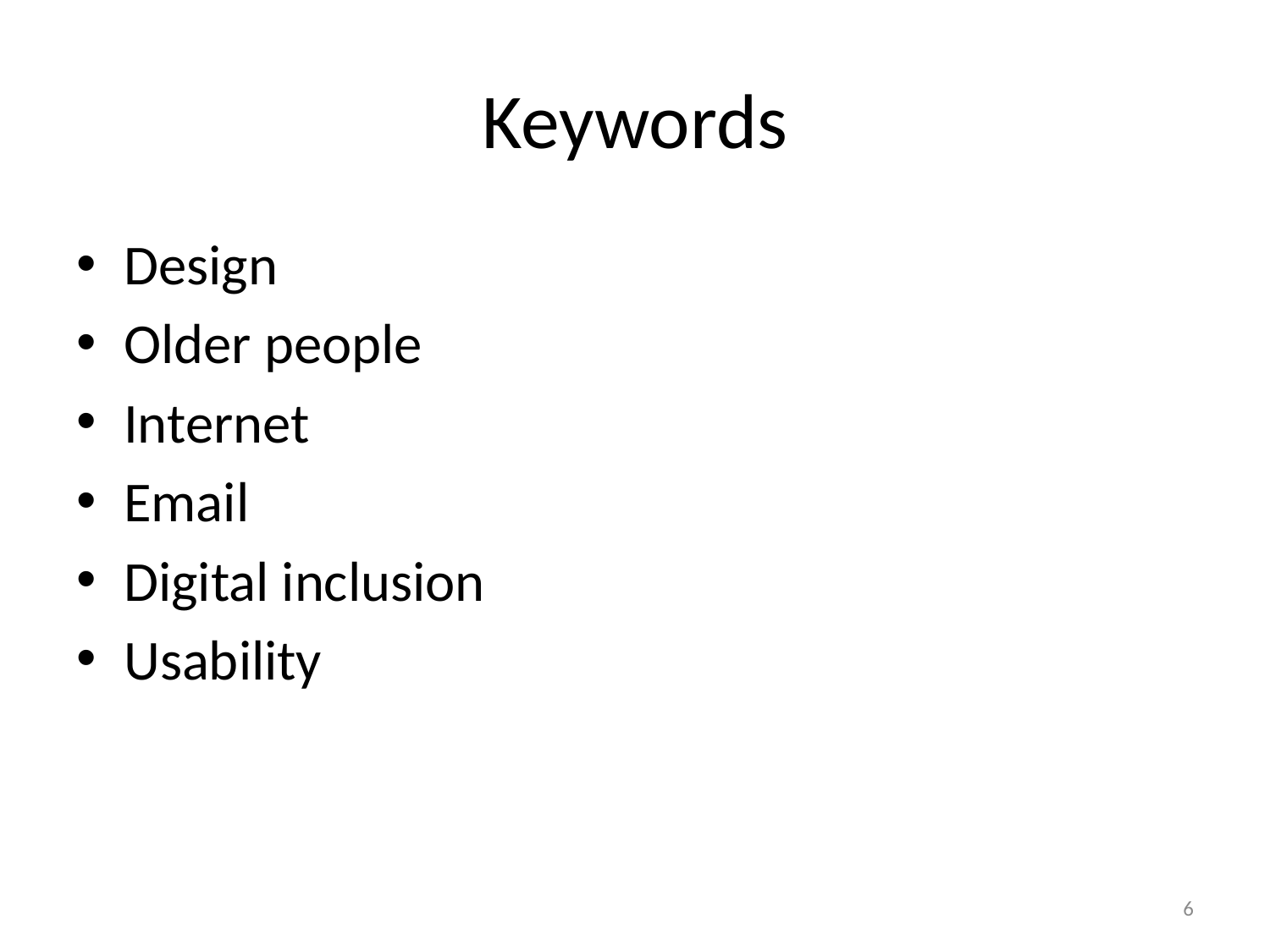

# Keywords
Design
Older people
Internet
Email
Digital inclusion
Usability

6